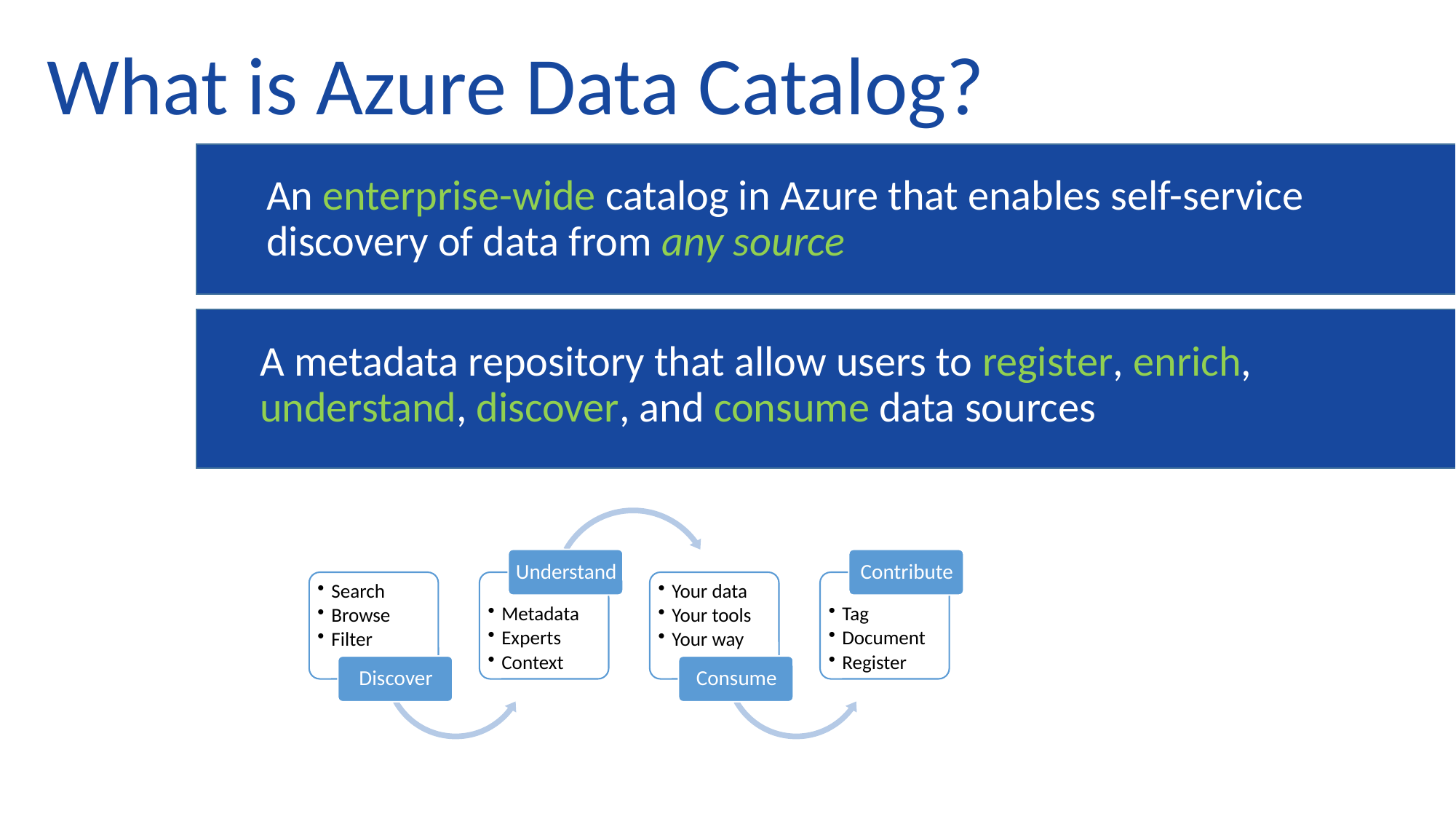

# What is Azure Data Catalog?

An enterprise-wide catalog in Azure that enables self-service discovery of data from any source

A metadata repository that allow users to register, enrich, understand, discover, and consume data sources
Search
Browse
Filter
Discover
Metadata
Experts
Context
Understand
Your data
Your tools
Your way
Consume
Tag
Document
Register
Contribute